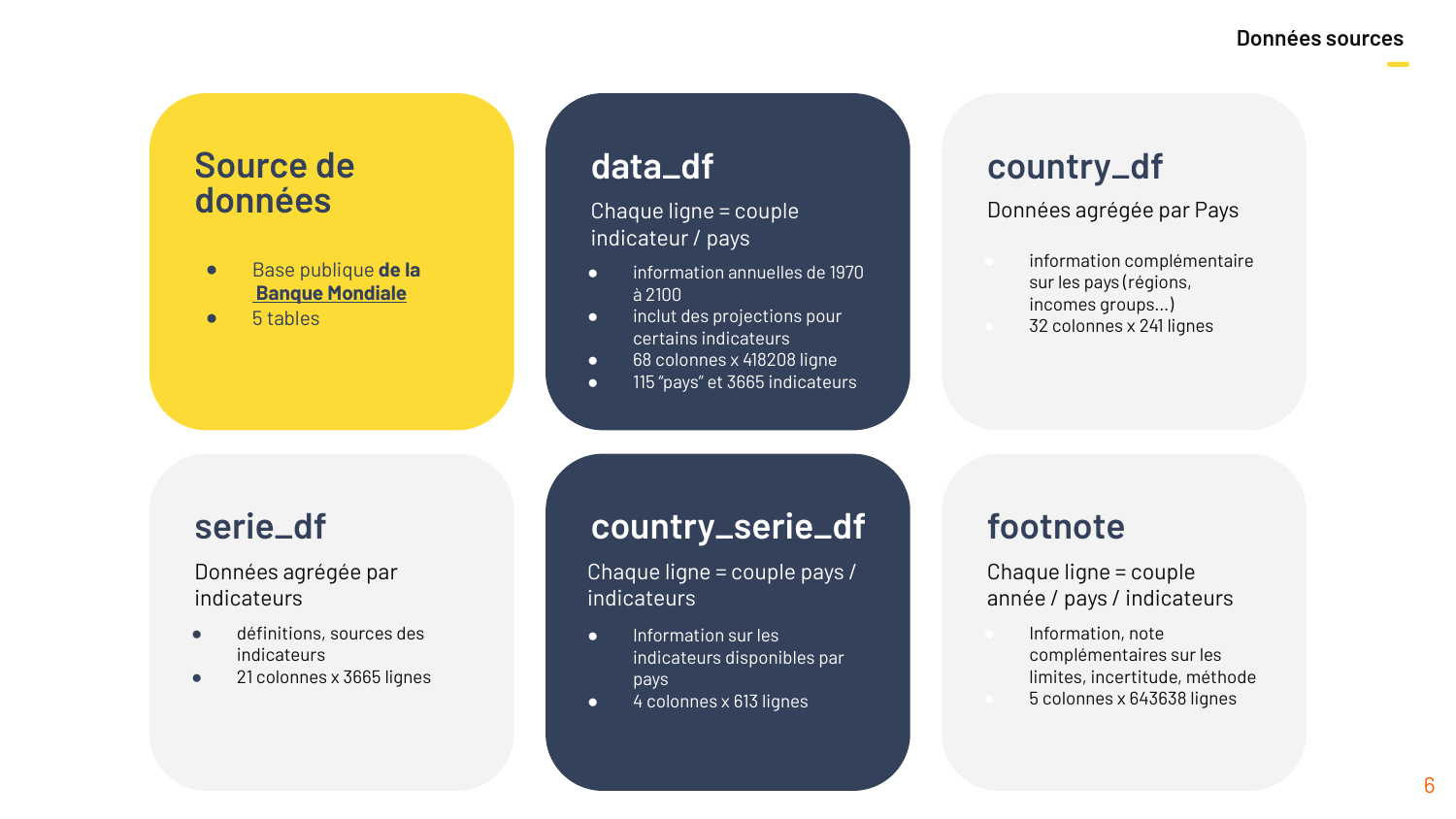

Données sources

Source de données
data_df
country_df
Chaque ligne = couple indicateur / pays
Données agrégée par Pays
information complémentaire sur les pays (régions, incomes groups…)
32 colonnes x 241 lignes
Base publique de la Banque Mondiale
5 tables
information annuelles de 1970 à 2100
inclut des projections pour certains indicateurs
68 colonnes x 418208 ligne
115 “pays” et 3665 indicateurs

serie_df
country_serie_df
footnote
Données agrégée par indicateurs
Chaque ligne = couple pays / indicateurs
Chaque ligne = couple année / pays / indicateurs

définitions, sources des indicateurs
21 colonnes x 3665 lignes

Information, note complémentaires sur les limites, incertitude, méthode
5 colonnes x 643638 lignes

Information sur les indicateurs disponibles par pays
4 colonnes x 613 lignes

6